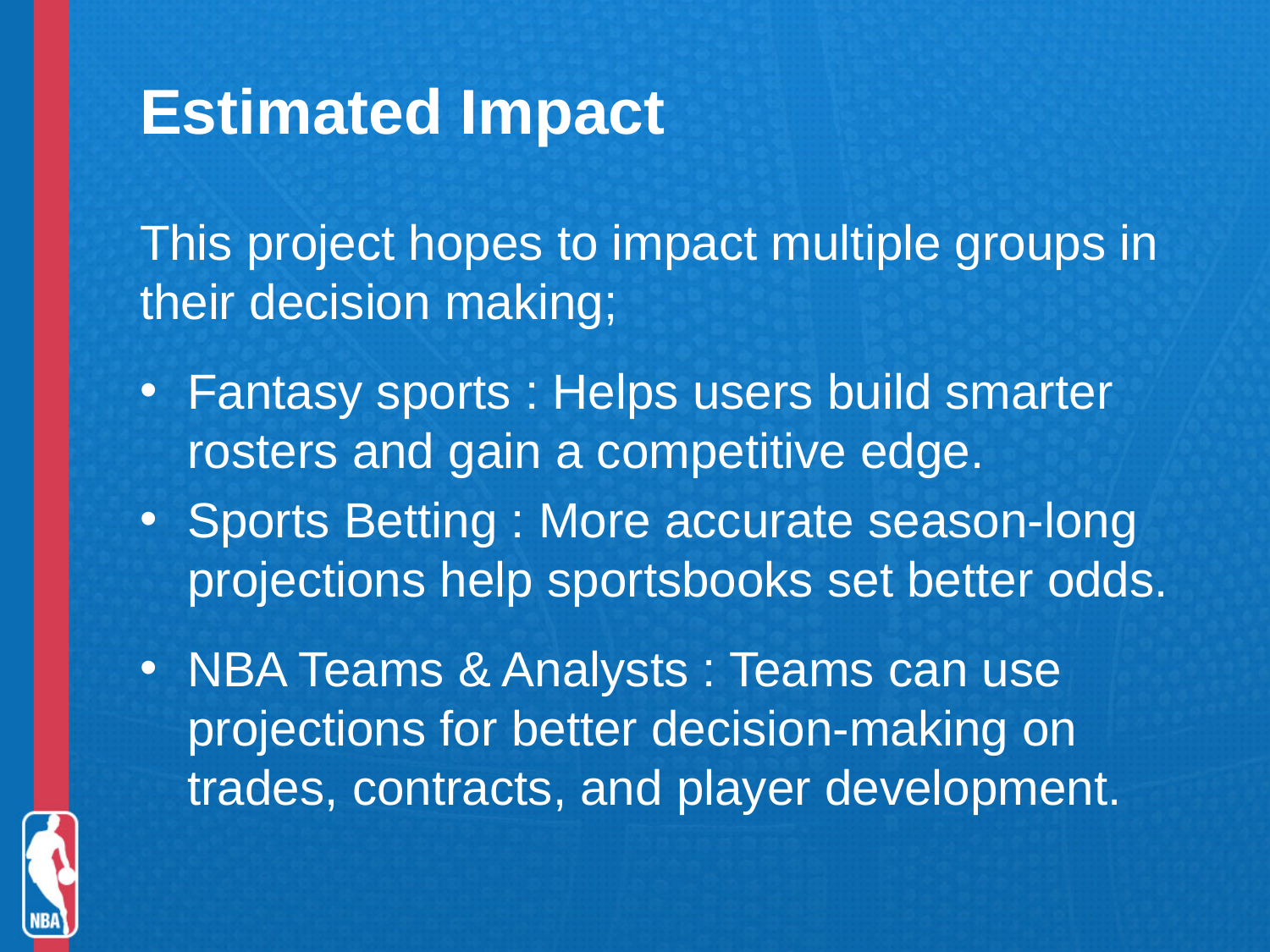

# Estimated Impact
This project hopes to impact multiple groups in their decision making;
Fantasy sports : Helps users build smarter rosters and gain a competitive edge.
Sports Betting : More accurate season-long projections help sportsbooks set better odds.
NBA Teams & Analysts : Teams can use projections for better decision-making on trades, contracts, and player development.